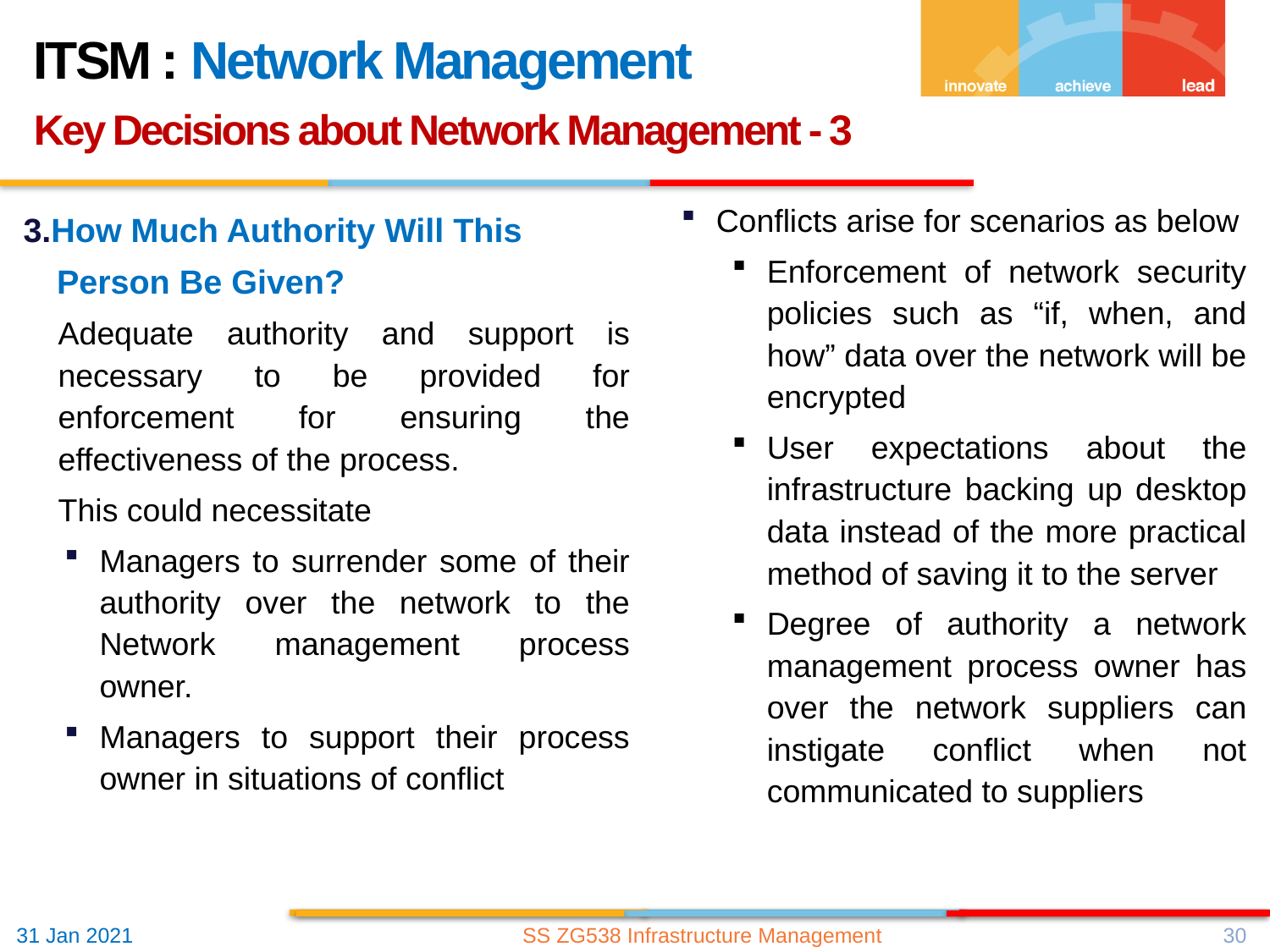

ITSM : Network Management
Key Decisions about Network Management - 3
How Much Authority Will This
  Person Be Given?
Adequate authority and support is necessary to be provided for enforcement for ensuring the effectiveness of the process.
This could necessitate
Managers to surrender some of their authority over the network to the Network management process owner.
Managers to support their process owner in situations of conflict

Conflicts arise for scenarios as below
Enforcement of network security policies such as “if, when, and how” data over the network will be encrypted
User expectations about the infrastructure backing up desktop data instead of the more practical method of saving it to the server
Degree of authority a network management process owner has over the network suppliers can instigate conflict when not communicated to suppliers
SS ZG538 Infrastructure Management
30